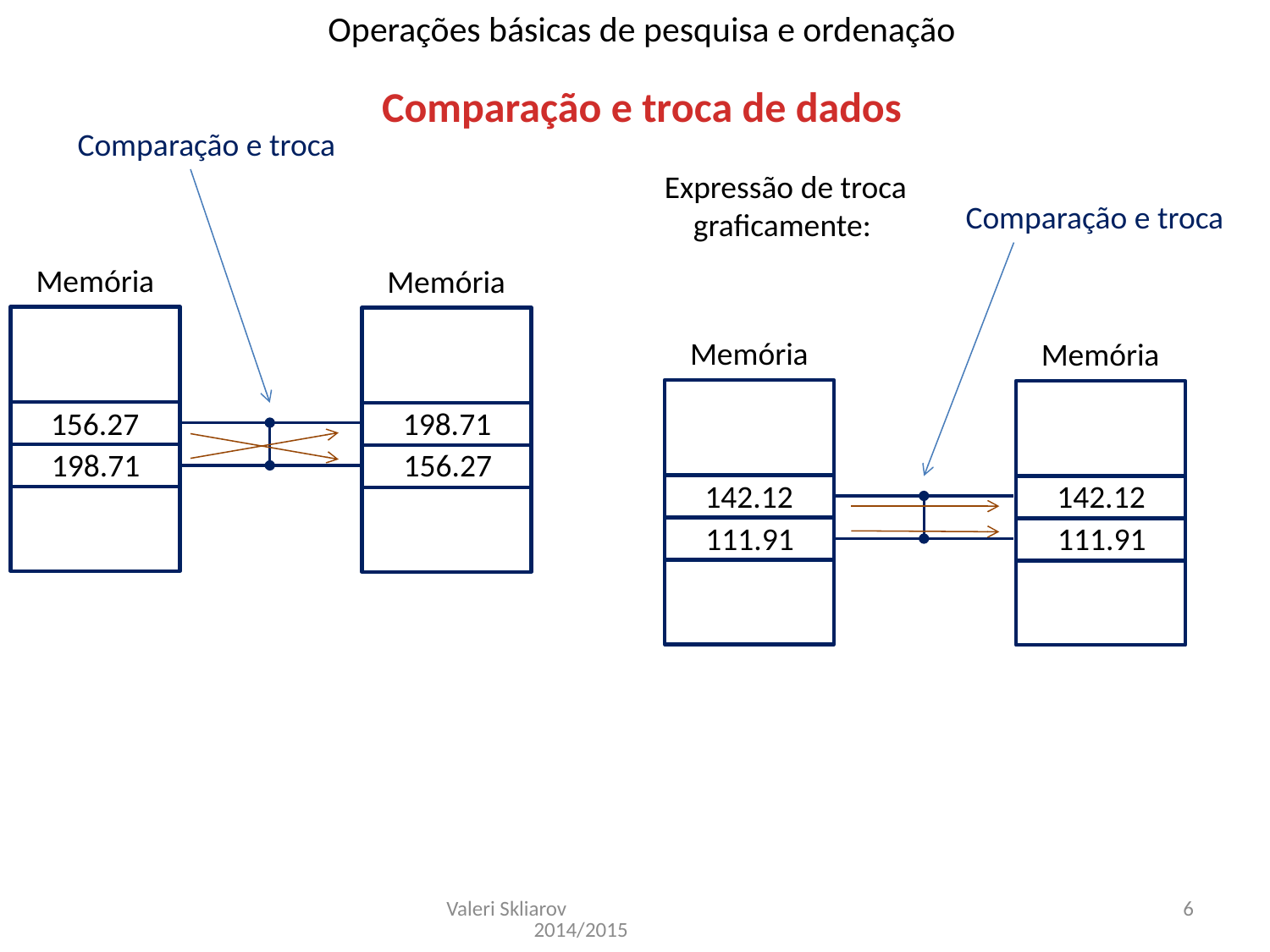

Operações básicas de pesquisa e ordenação
Comparação e troca de dados
Comparação e troca
Expressão de troca graficamente:
Comparação e troca
Memória
Memória

198.71
156.27

Memória

142.12
111.91
Memória

142.12
111.91
156.27
198.71
Valeri Skliarov                                                                      2014/2015
6